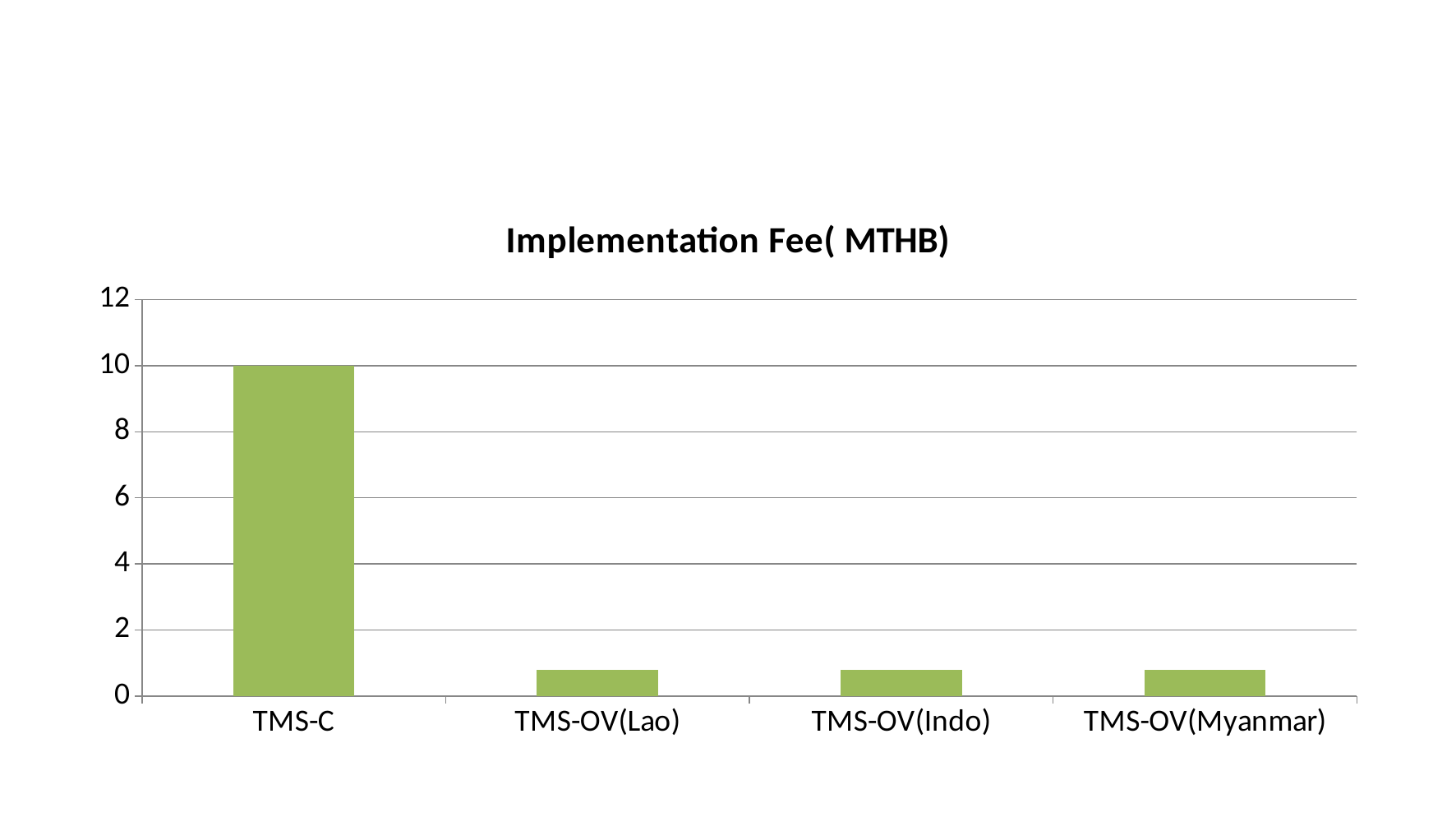

#

### Chart: Implementation Fee( MTHB)

| Category | MTHB |
|---|---|
| TMS-C | 10.0 |
| TMS-OV(Lao) | 0.8 |
| TMS-OV(Indo) | 0.8 |
| TMS-OV(Myanmar) | 0.8 |